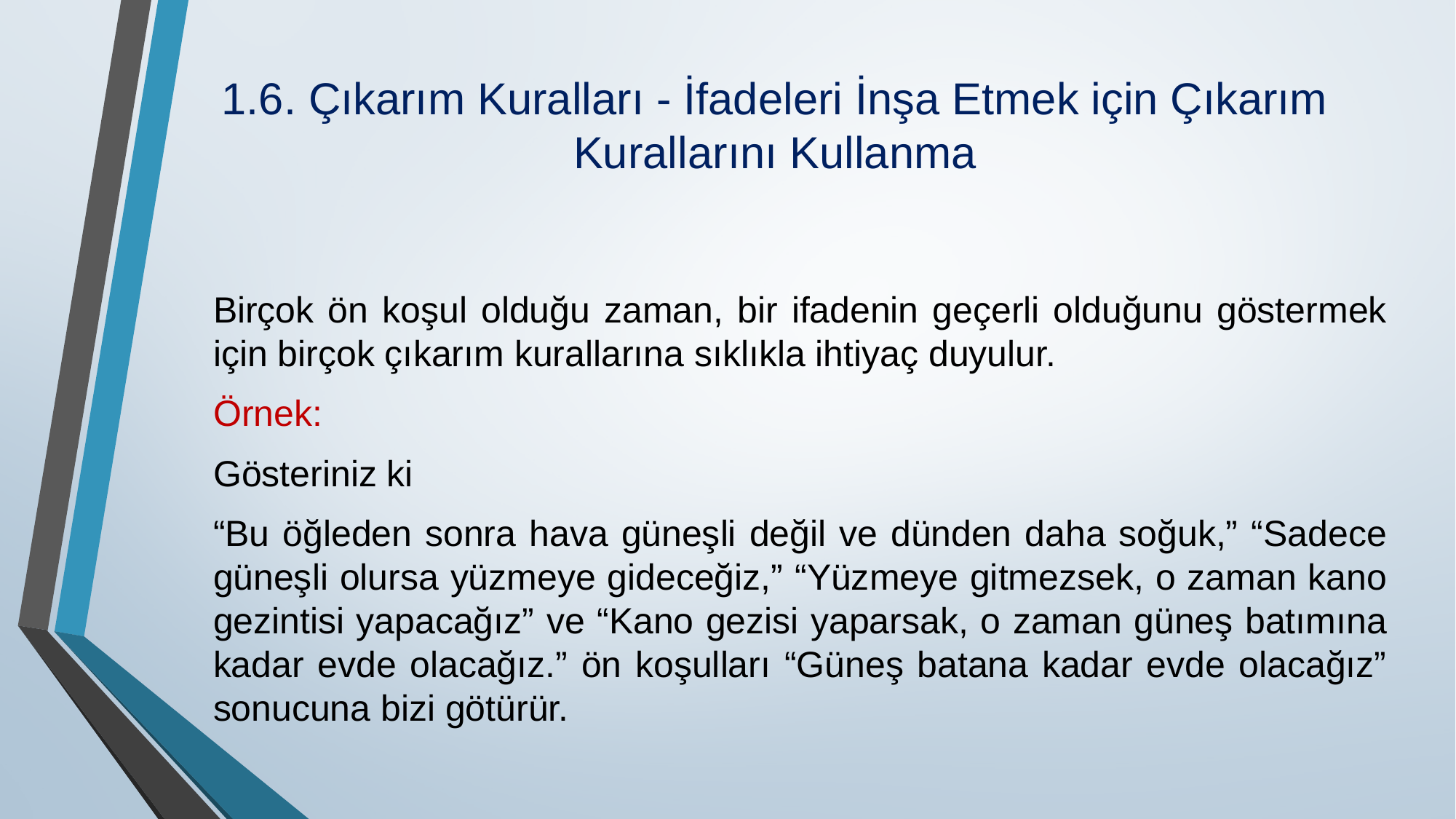

# 1.6. Çıkarım Kuralları - İfadeleri İnşa Etmek için Çıkarım Kurallarını Kullanma
Birçok ön koşul olduğu zaman, bir ifadenin geçerli olduğunu göstermek için birçok çıkarım kurallarına sıklıkla ihtiyaç duyulur.
Örnek:
Gösteriniz ki
“Bu öğleden sonra hava güneşli değil ve dünden daha soğuk,” “Sadece güneşli olursa yüzmeye gideceğiz,” “Yüzmeye gitmezsek, o zaman kano gezintisi yapacağız” ve “Kano gezisi yapar­sak, o zaman güneş batımına kadar evde olacağız.” ön koşulları “Güneş batana kadar evde olacağız” sonucuna bizi götürür.